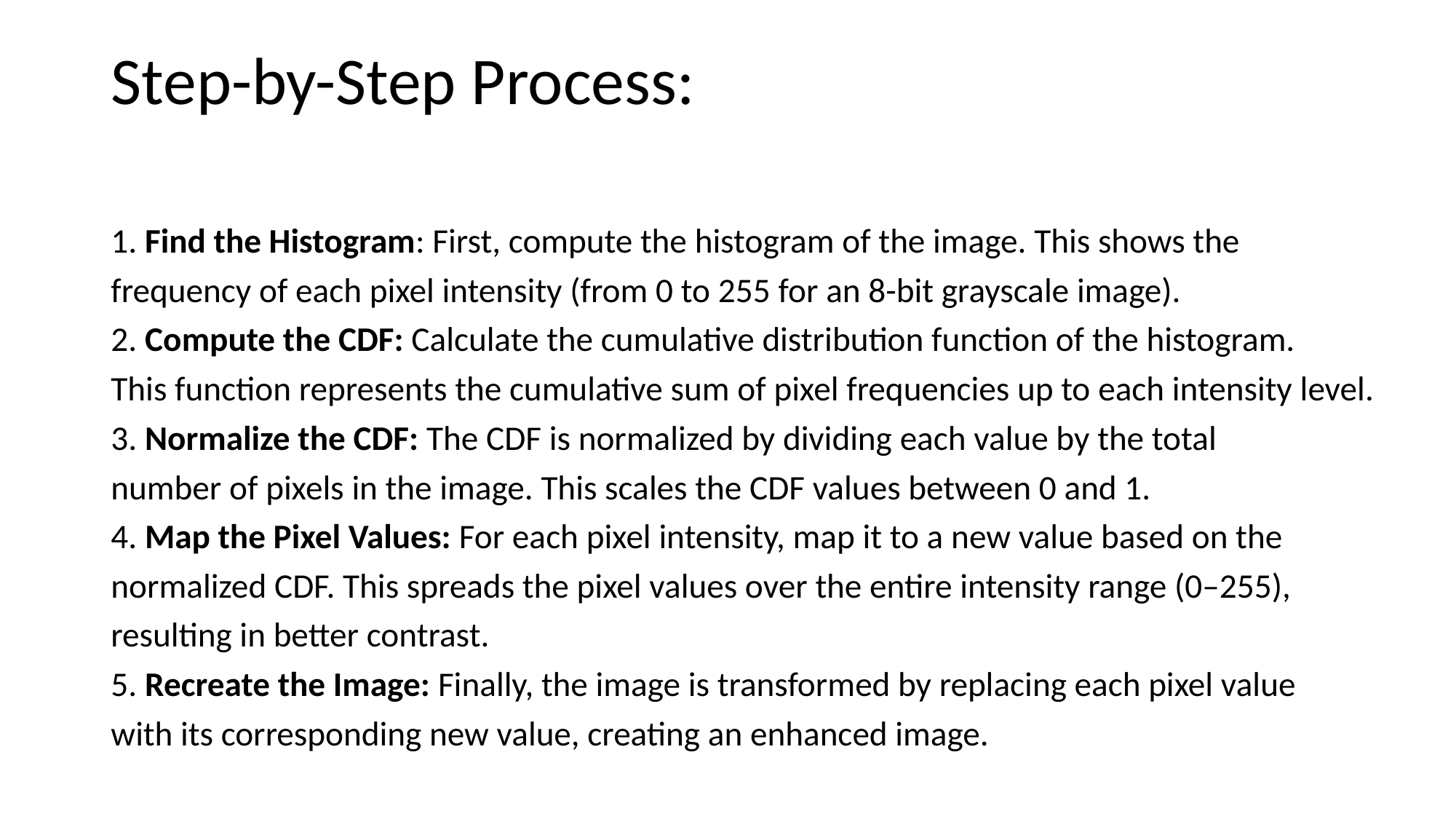

# Step-by-Step Process:
1. Find the Histogram: First, compute the histogram of the image. This shows the
frequency of each pixel intensity (from 0 to 255 for an 8-bit grayscale image).
2. Compute the CDF: Calculate the cumulative distribution function of the histogram.
This function represents the cumulative sum of pixel frequencies up to each intensity level.
3. Normalize the CDF: The CDF is normalized by dividing each value by the total
number of pixels in the image. This scales the CDF values between 0 and 1.
4. Map the Pixel Values: For each pixel intensity, map it to a new value based on the
normalized CDF. This spreads the pixel values over the entire intensity range (0–255),
resulting in better contrast.
5. Recreate the Image: Finally, the image is transformed by replacing each pixel value
with its corresponding new value, creating an enhanced image.